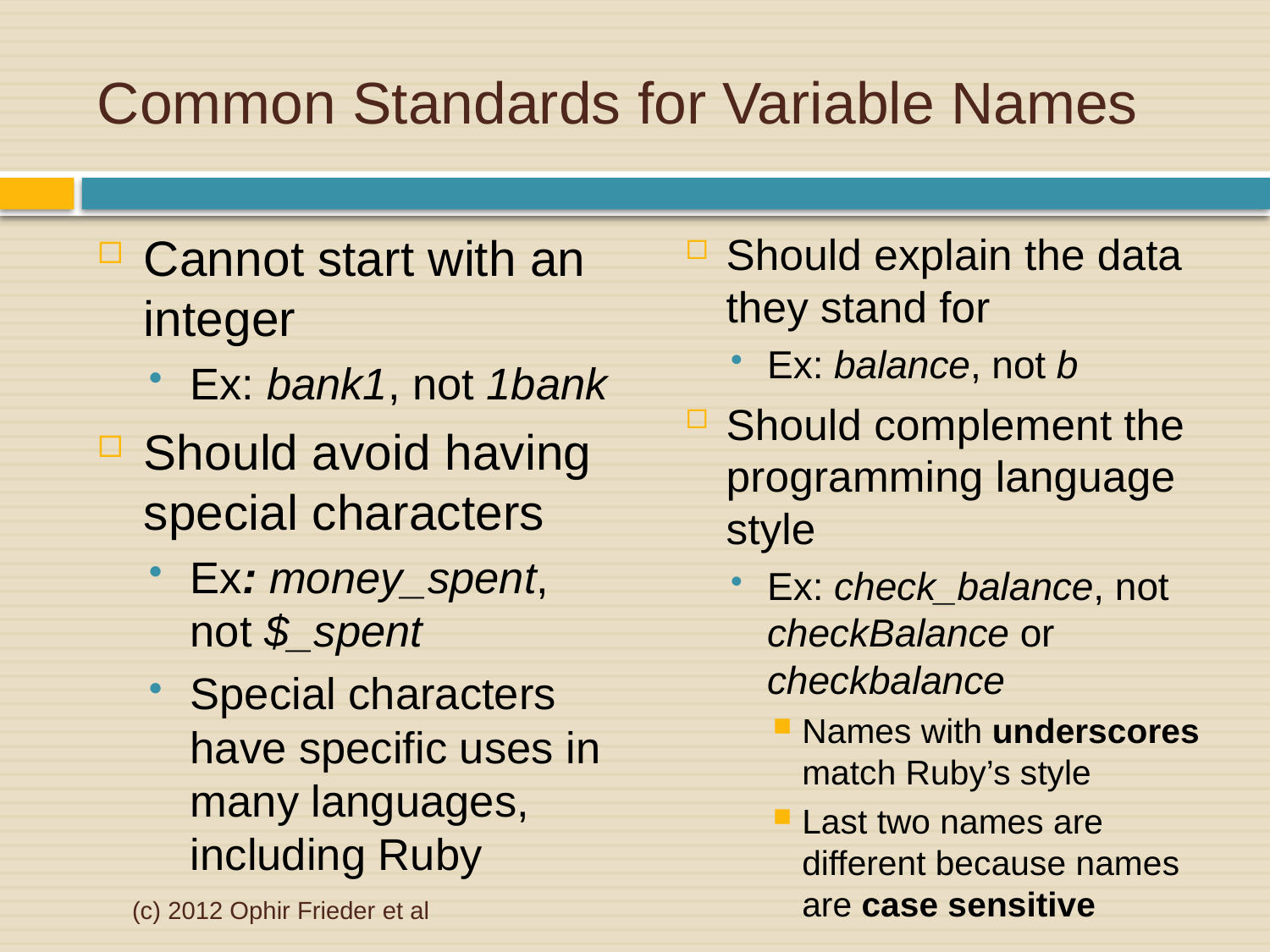

# Common Standards for Variable Names
Cannot start with an integer
Ex: bank1, not 1bank
Should avoid having special characters
Ex: money_spent, not $_spent
Special characters have specific uses in many languages, including Ruby
Should explain the data they stand for
Ex: balance, not b
Should complement the programming language style
Ex: check_balance, not  checkBalance or checkbalance
Names with underscores match Ruby’s style
Last two names are different because names are case sensitive

(c) 2012 Ophir Frieder et al